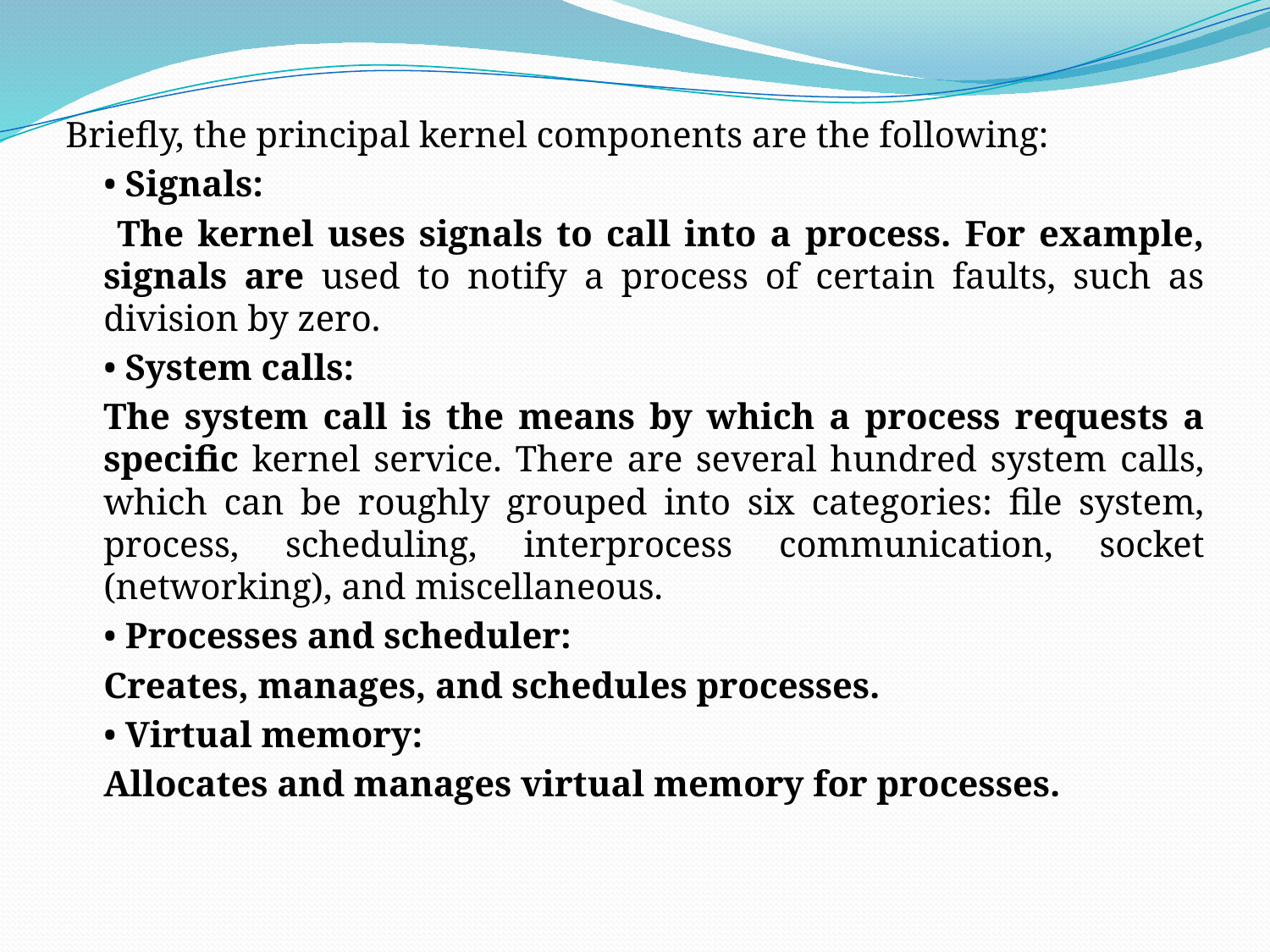

Briefly, the principal kernel components are the following:
	• Signals:
	 The kernel uses signals to call into a process. For example, signals are used to notify a process of certain faults, such as division by zero.
	• System calls:
	The system call is the means by which a process requests a specific kernel service. There are several hundred system calls, which can be roughly grouped into six categories: file system, process, scheduling, interprocess communication, socket (networking), and miscellaneous.
	• Processes and scheduler:
	Creates, manages, and schedules processes.
	• Virtual memory:
	Allocates and manages virtual memory for processes.